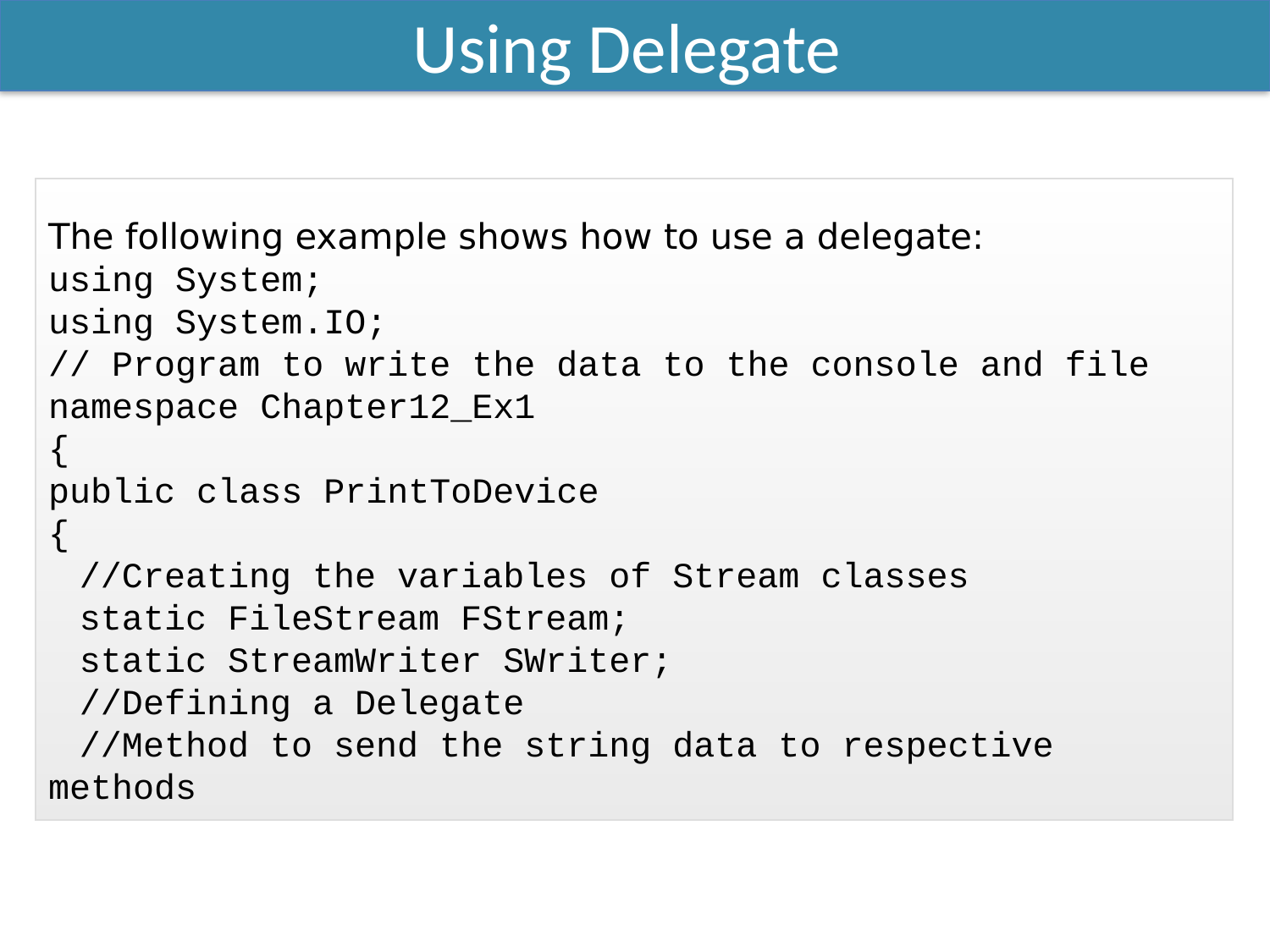

Using Delegate
The following example shows how to use a delegate:
using System;
using System.IO;
// Program to write the data to the console and file
namespace Chapter12_Ex1
{
public class PrintToDevice
{
	//Creating the variables of Stream classes
	static FileStream FStream;
	static StreamWriter SWriter;
	//Defining a Delegate
 	//Method to send the string data to respective methods